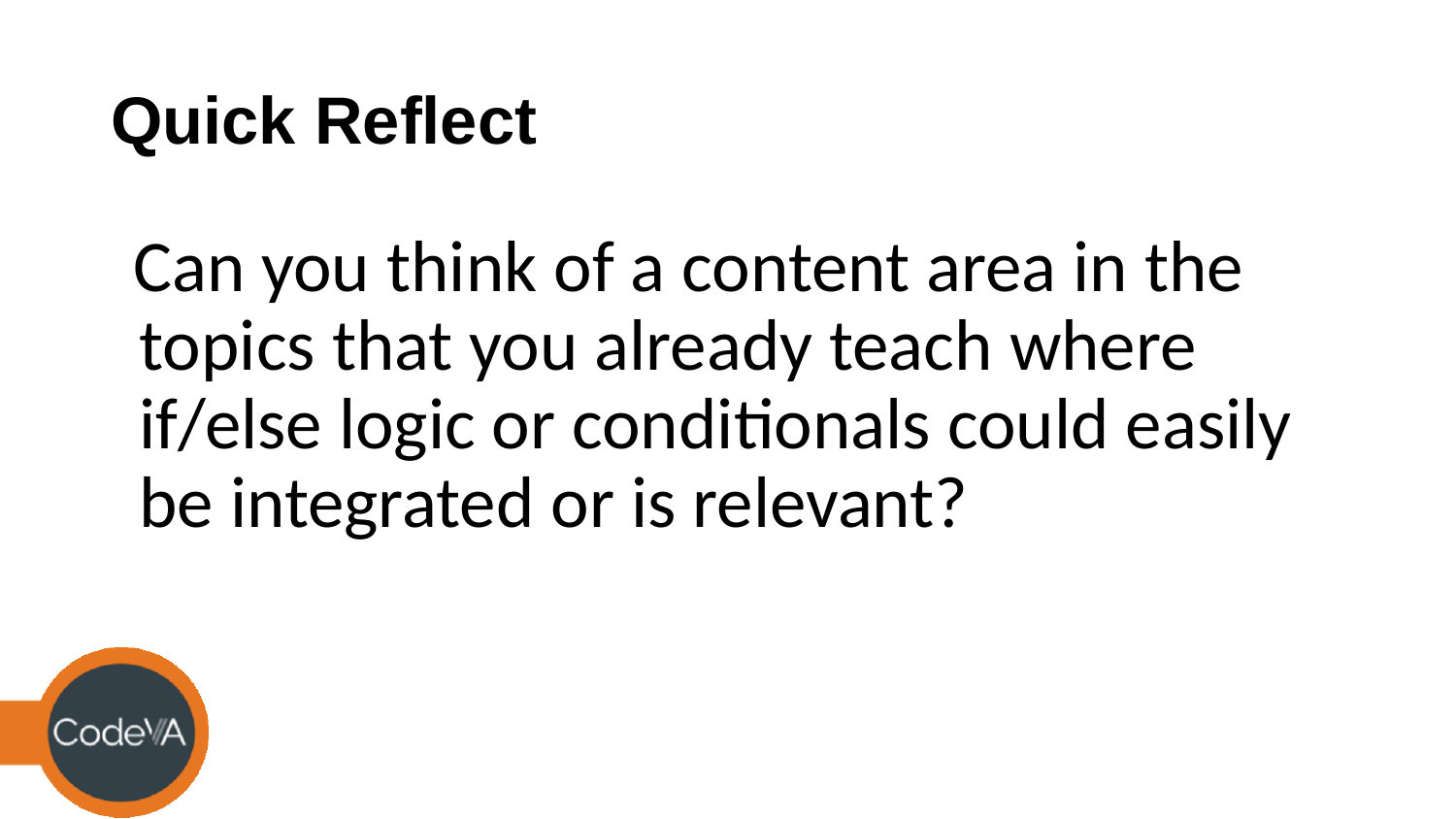

# Quick Reflect
Can you think of a content area in the topics that you already teach where if/else logic or conditionals could easily be integrated or is relevant?